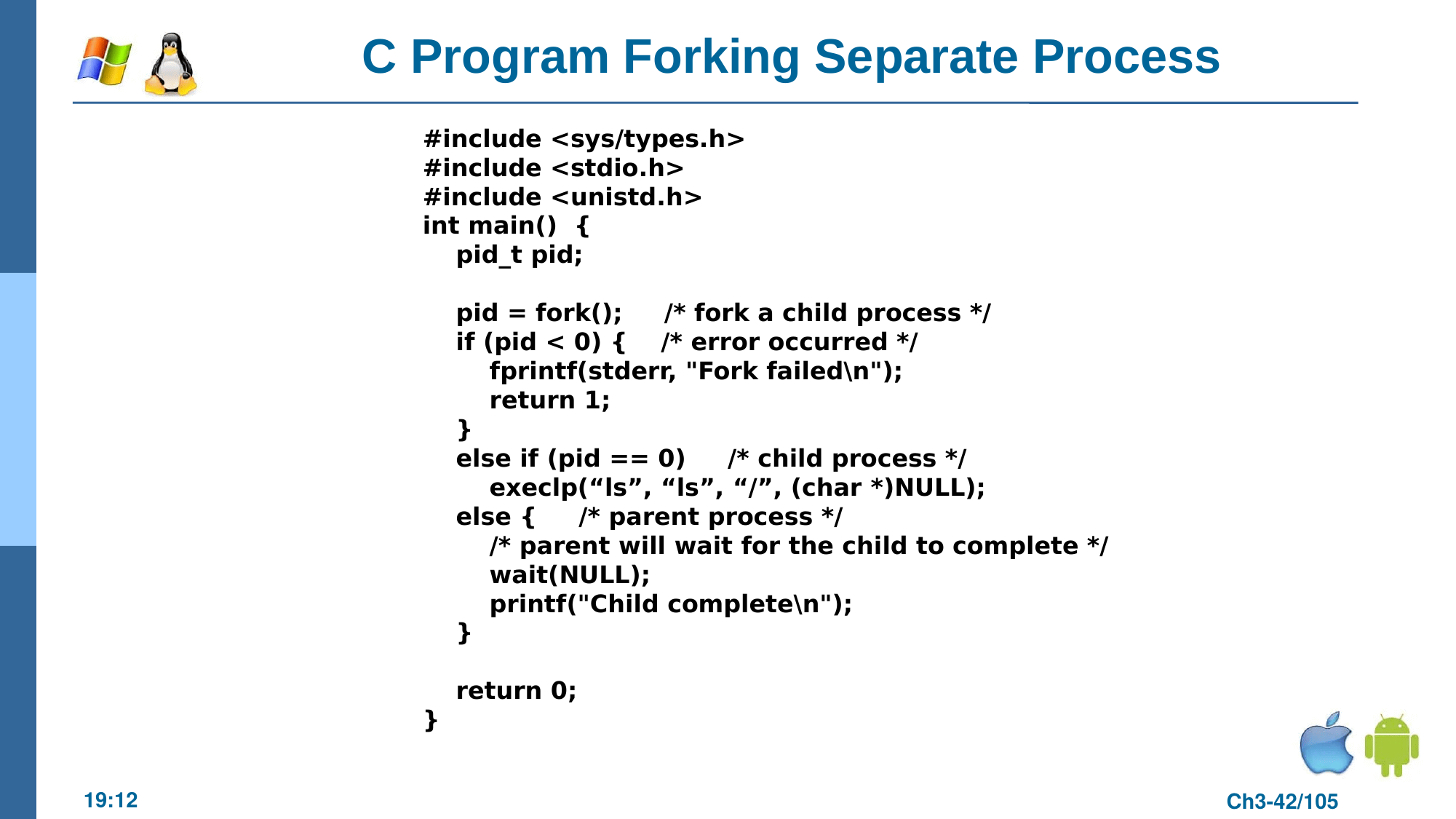

# C Program Forking Separate Process
#include <sys/types.h>
#include <stdio.h>
#include <unistd.h>
int main()  {
    pid_t pid;

    pid = fork();     /* fork a child process */
    if (pid < 0) {    /* error occurred */
        fprintf(stderr, "Fork failed\n");
        return 1;
    }
    else if (pid == 0)     /* child process */
        execlp(“ls”, “ls”, “/”, (char *)NULL);
    else {     /* parent process */
        /* parent will wait for the child to complete */
        wait(NULL);
        printf("Child complete\n");
    }

    return 0;
}